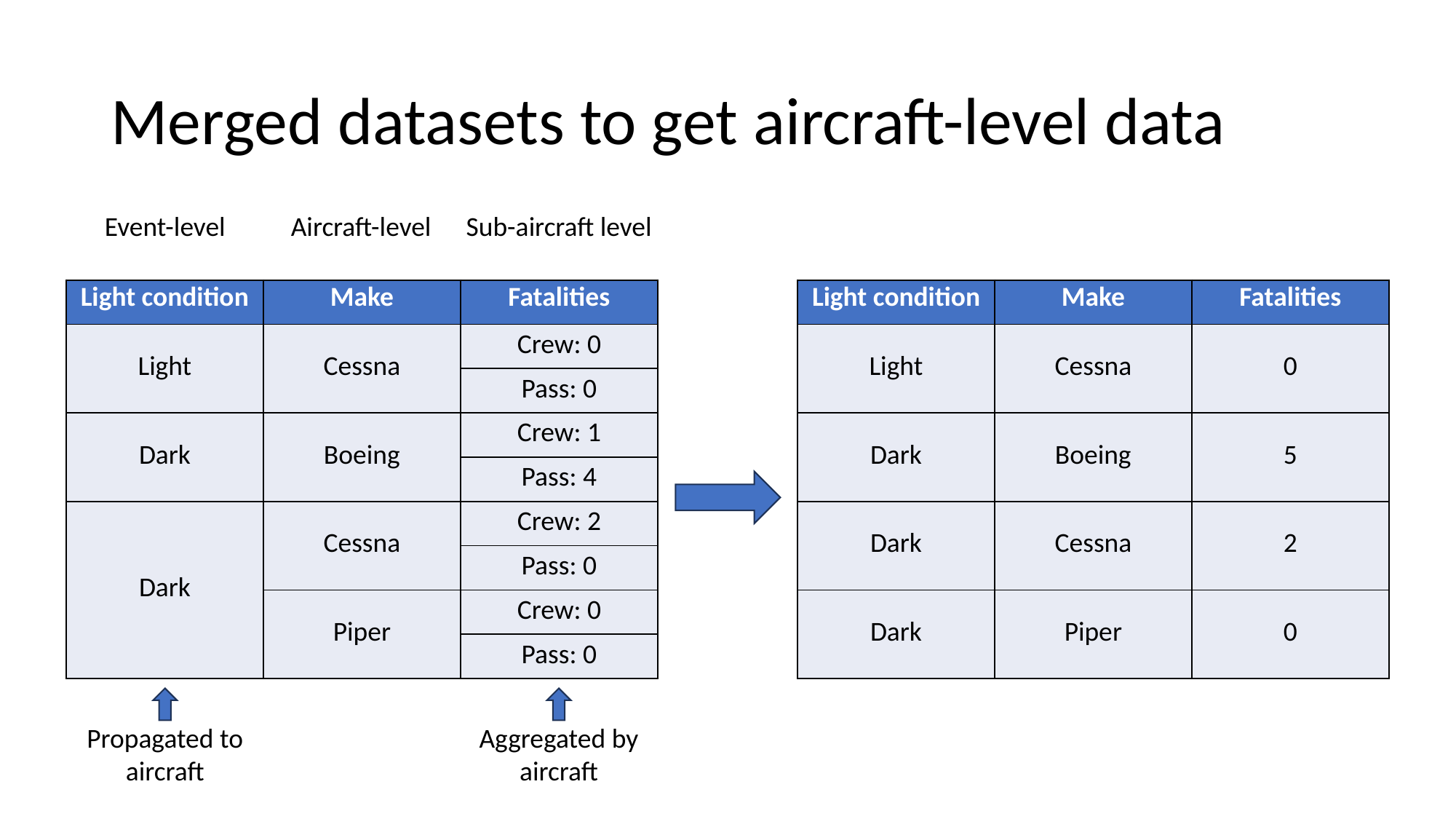

# Merged datasets to get aircraft-level data
Event-level
Aircraft-level
Sub-aircraft level
| Light condition | Make | Fatalities |
| --- | --- | --- |
| Light | Cessna | Crew: 0 |
|  |  | Pass: 0 |
| Dark | Boeing | Crew: 1 |
|  |  | Pass: 4 |
| Dark | Cessna | Crew: 2 |
|  |  | Pass: 0 |
|  | Piper | Crew: 0 |
|  |  | Pass: 0 |
| Light condition | Make | Fatalities |
| --- | --- | --- |
| Light | Cessna | 0 |
| Dark | Boeing | 5 |
| Dark | Cessna | 2 |
| Dark | Piper | 0 |

Propagated to aircraft
Aggregated by aircraft